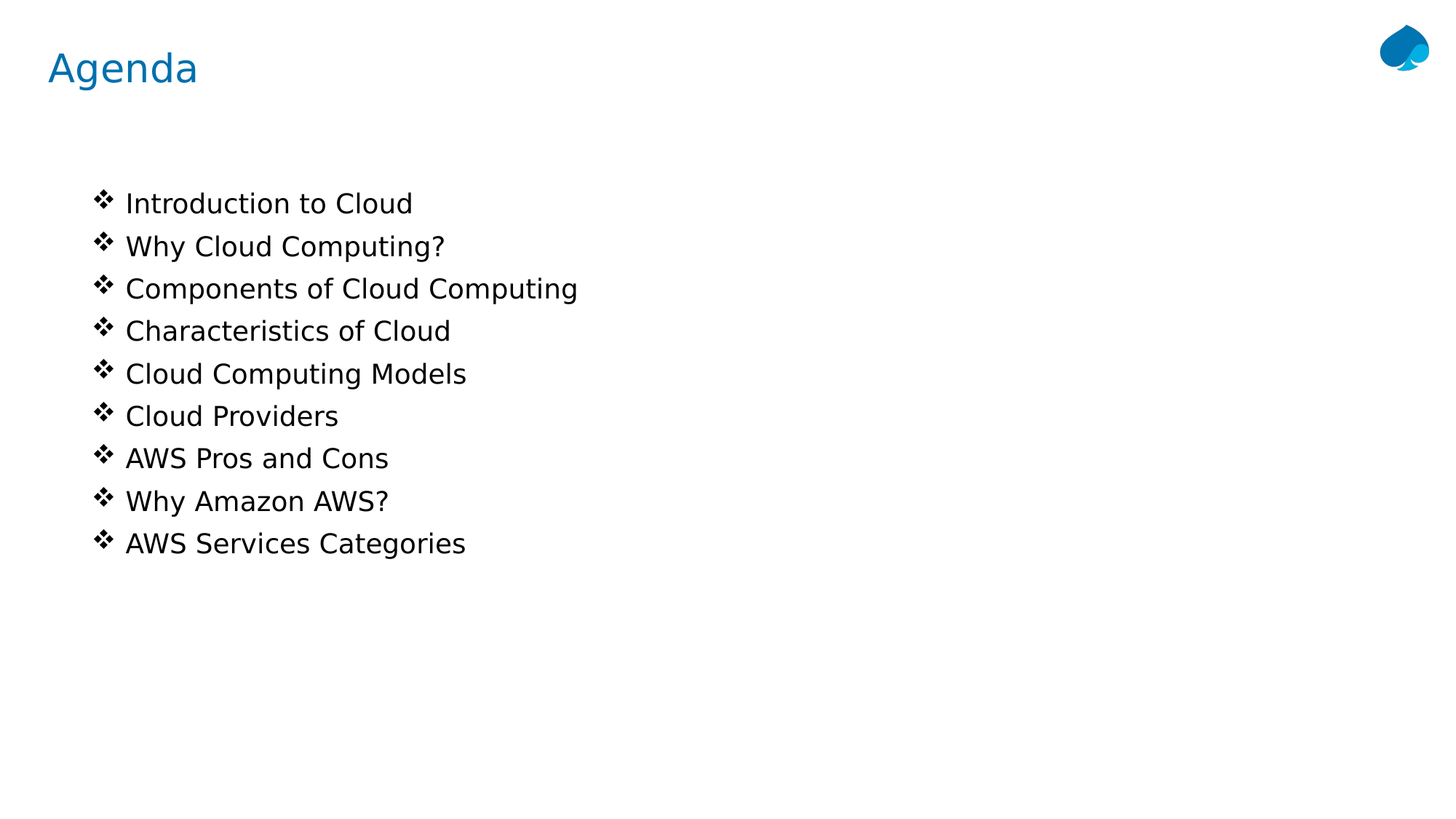

# Agenda
Introduction to Cloud
Why Cloud Computing?
Components of Cloud Computing
Characteristics of Cloud
Cloud Computing Models
Cloud Providers
AWS Pros and Cons
Why Amazon AWS?
AWS Services Categories